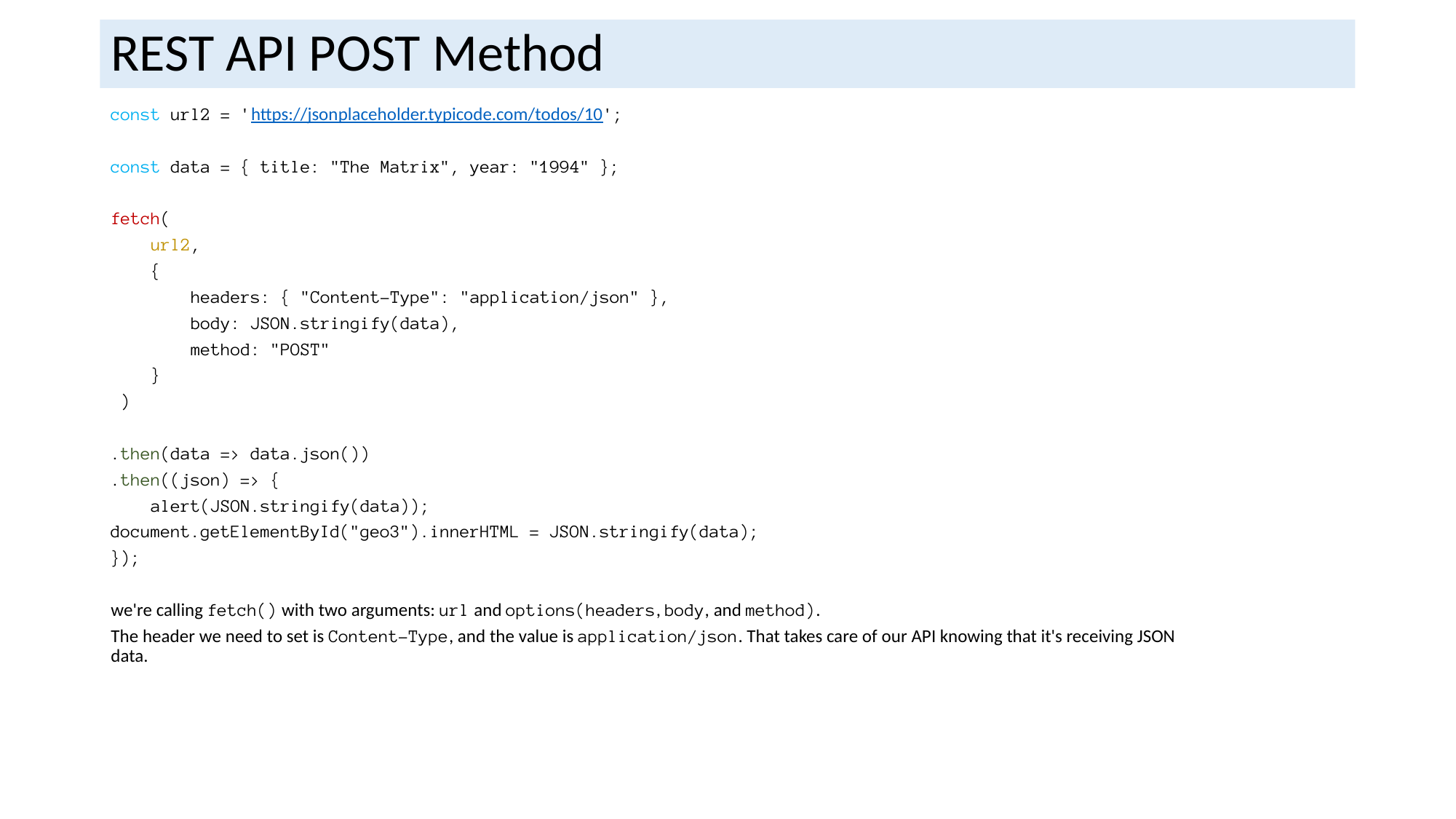

# REST API POST Method
const url2 = 'https://jsonplaceholder.typicode.com/todos/10';

const data = { title: "The Matrix", year: "1994" };

fetch(
    url2,
    {
        headers: { "Content-Type": "application/json" },
        body: JSON.stringify(data),
        method: "POST"
    }
 )

.then(data => data.json())
.then((json) => {
    alert(JSON.stringify(data));
document.getElementById("geo3").innerHTML = JSON.stringify(data);
});

we're calling fetch() with two arguments: url and options(headers, body, and method).
The header we need to set is Content-Type, and the value is application/json. That takes care of our API knowing that it's receiving JSON data.